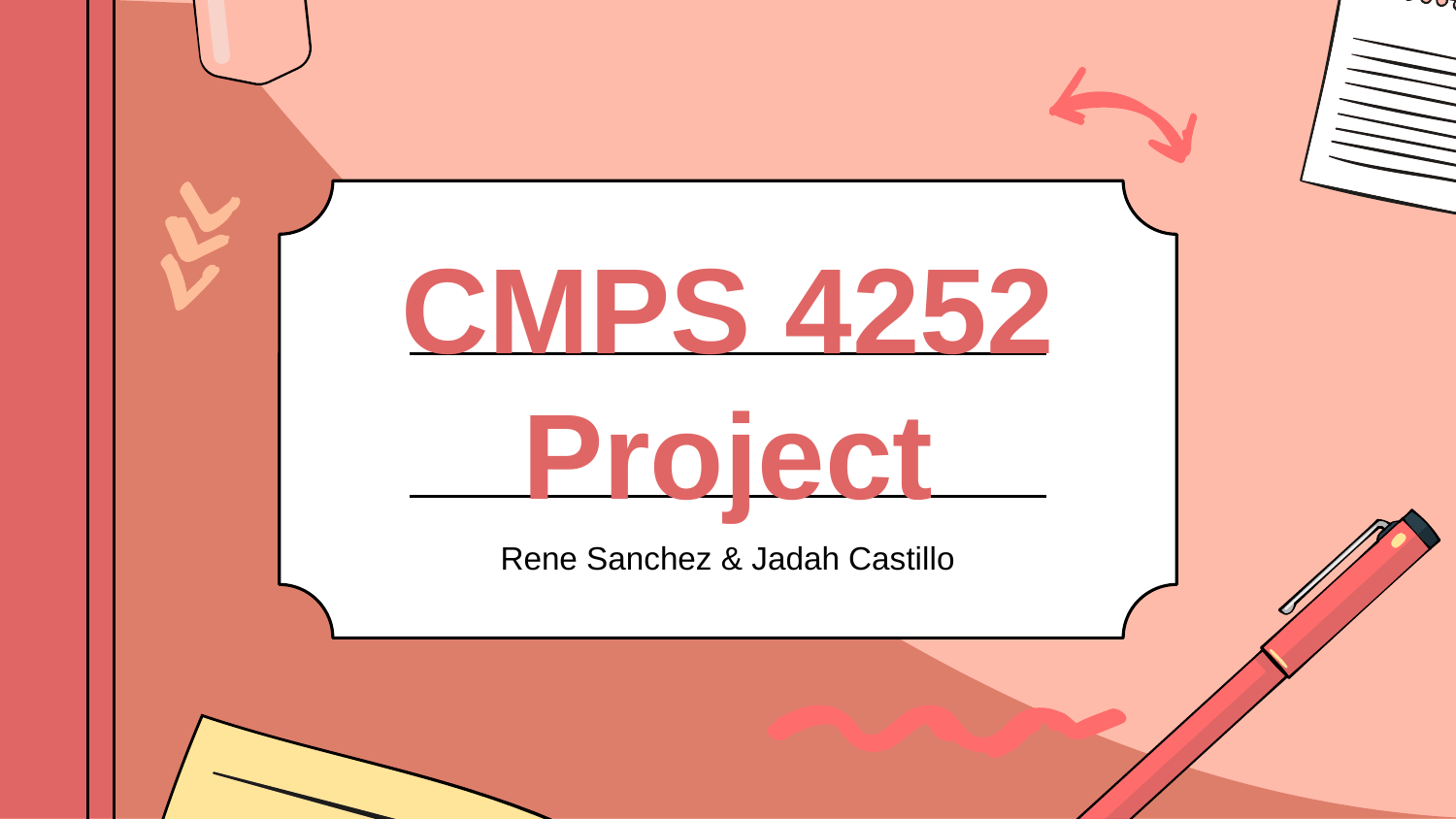

#e06666ff

#fdbd98ff

#ff6c6cff

#ffbbaaff

#dd7e6bff

#ffe599ff

# CMPS 4252
Project
Rene Sanchez & Jadah Castillo